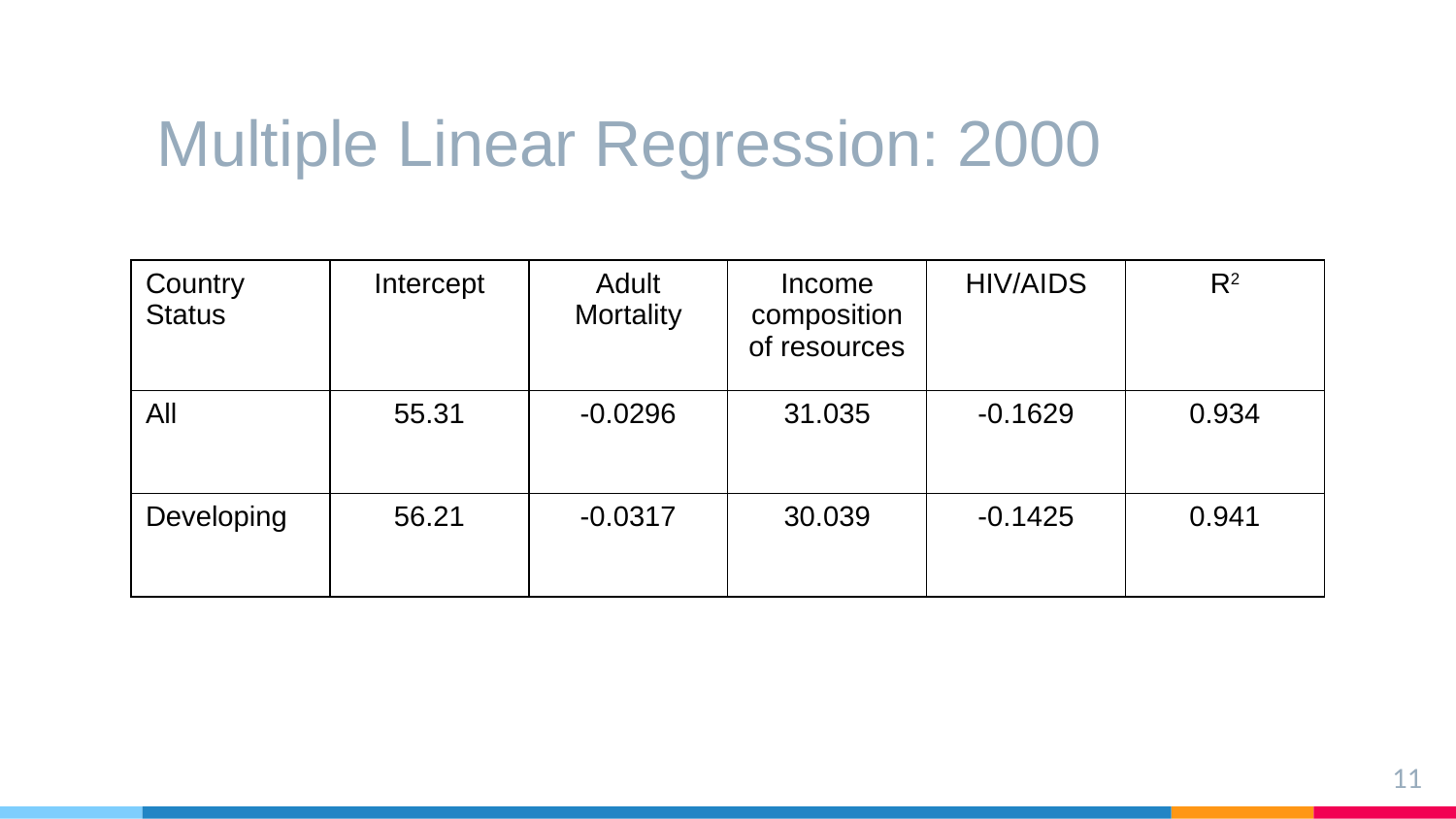

Multiple Linear Regression: 2000
| Country Status | Intercept | Adult Mortality | Income composition of resources | HIV/AIDS | R2 |
| --- | --- | --- | --- | --- | --- |
| All | 55.31 | -0.0296 | 31.035 | -0.1629 | 0.934 |
| Developing | 56.21 | -0.0317 | 30.039 | -0.1425 | 0.941 |
11